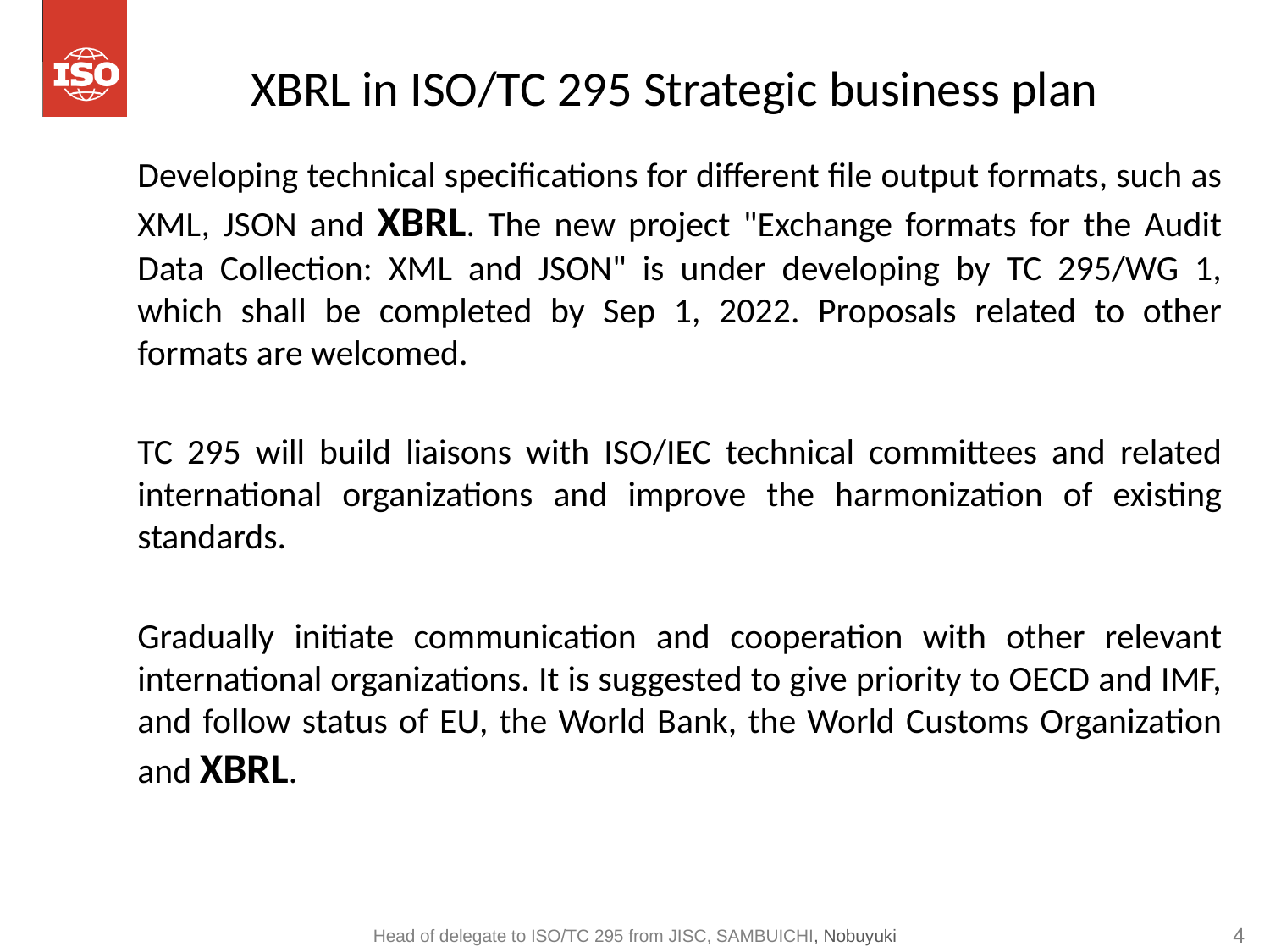

# XBRL in ISO/TC 295 Strategic business plan
Developing technical specifications for different file output formats, such as XML, JSON and XBRL. The new project "Exchange formats for the Audit Data Collection: XML and JSON" is under developing by TC 295/WG 1, which shall be completed by Sep 1, 2022. Proposals related to other formats are welcomed.

TC 295 will build liaisons with ISO/IEC technical committees and related international organizations and improve the harmonization of existing standards.

Gradually initiate communication and cooperation with other relevant international organizations. It is suggested to give priority to OECD and IMF, and follow status of EU, the World Bank, the World Customs Organization and XBRL.